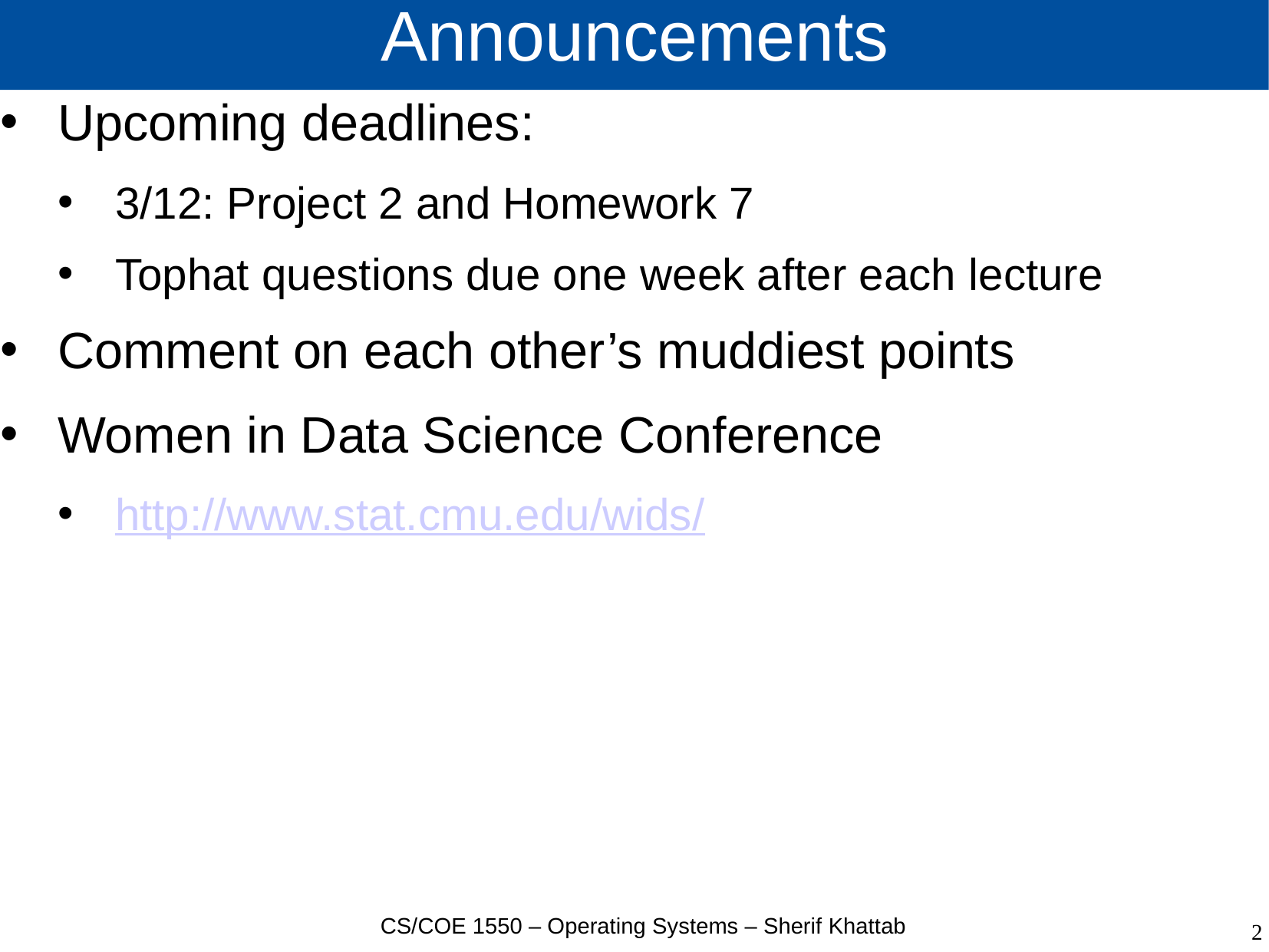

# Announcements
Upcoming deadlines:
3/12: Project 2 and Homework 7
Tophat questions due one week after each lecture
Comment on each other’s muddiest points
Women in Data Science Conference
http://www.stat.cmu.edu/wids/
CS/COE 1550 – Operating Systems – Sherif Khattab
2